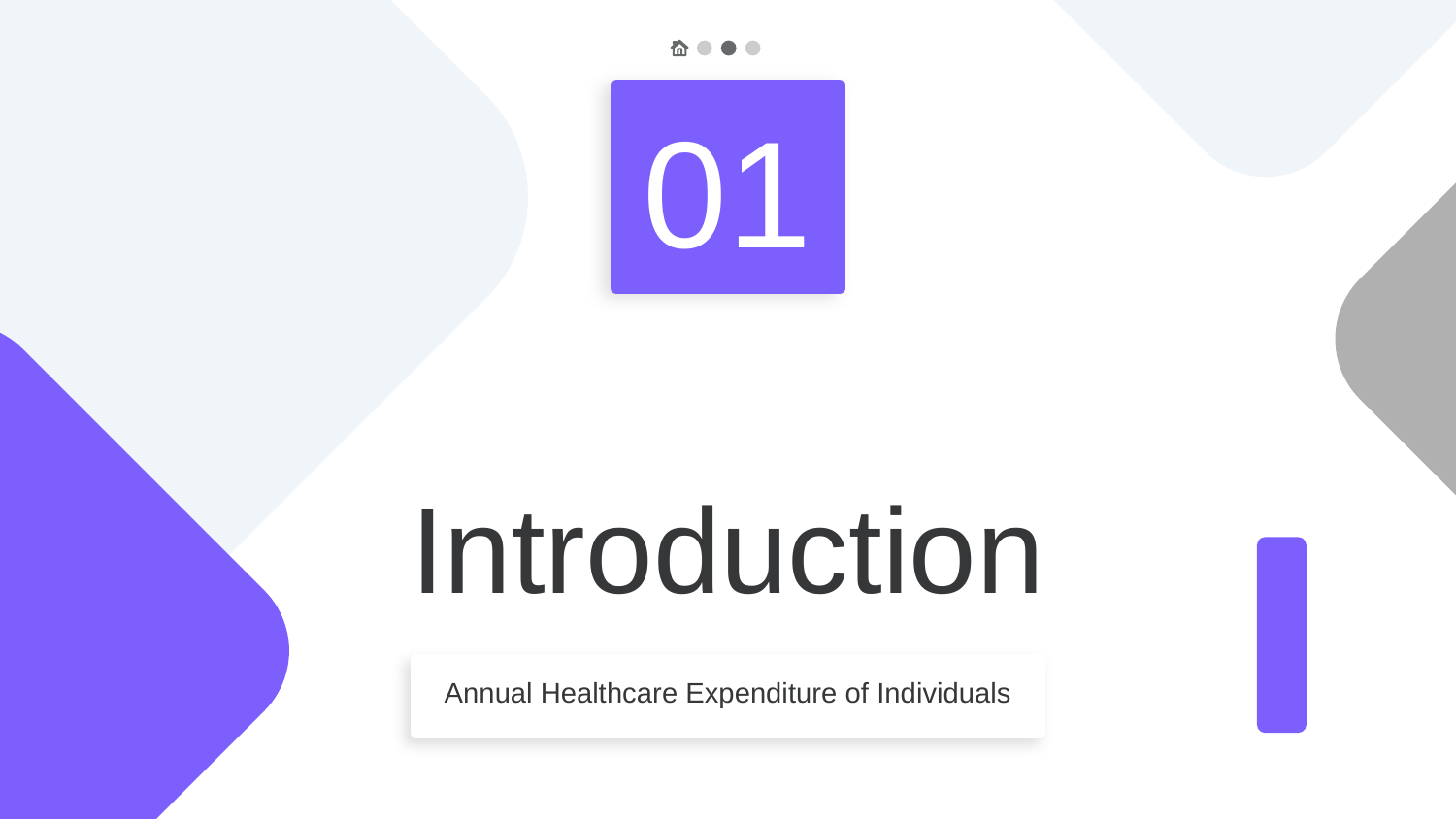

# 01
Introduction

Annual Healthcare Expenditure of Individuals